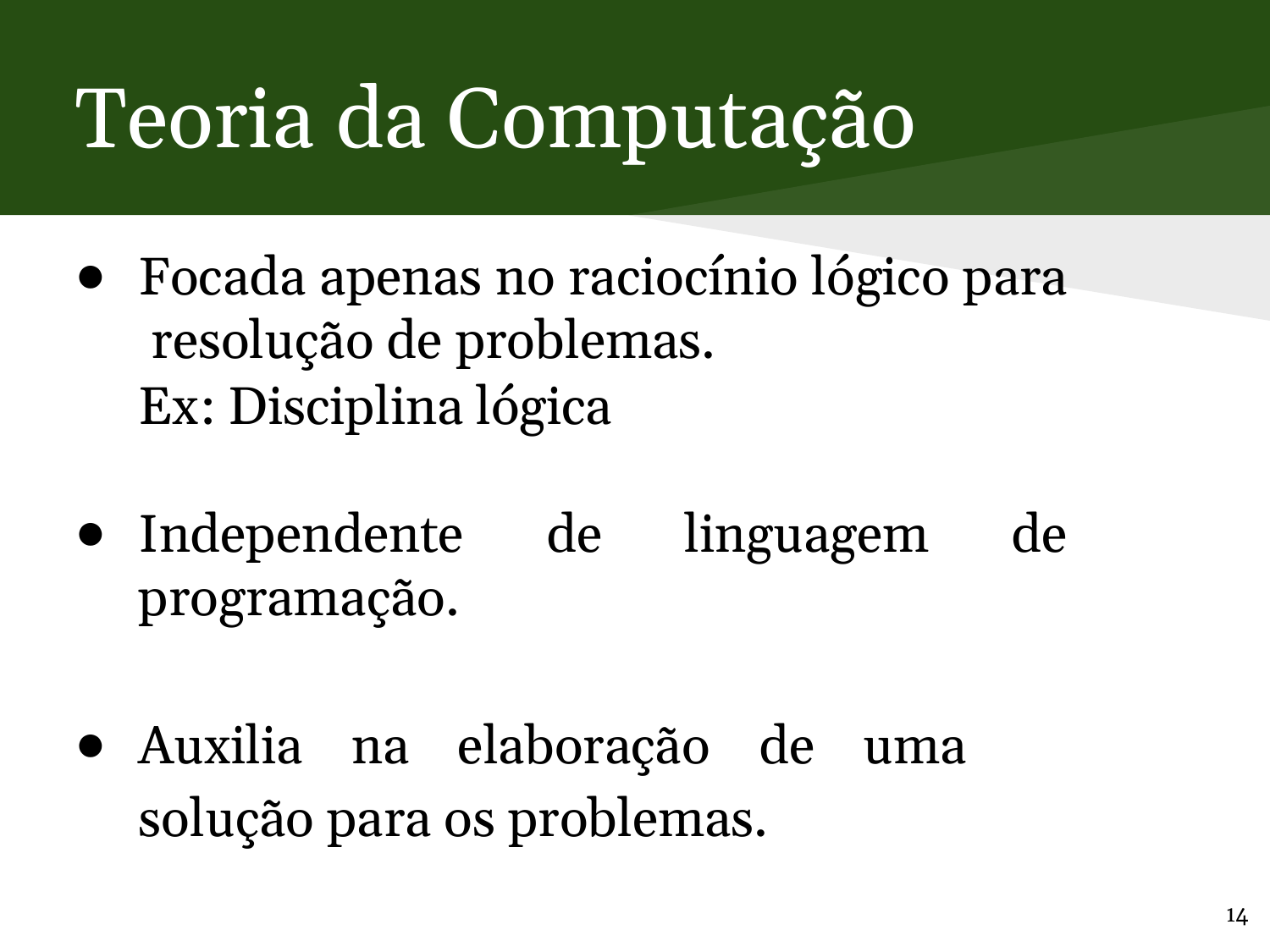

# Teoria da Computação
Focada apenas no raciocínio lógico para  resolução de problemas.
     Ex: Disciplina lógica

Independente de linguagem de programação.

Auxilia na elaboração de uma solução para os problemas.
14